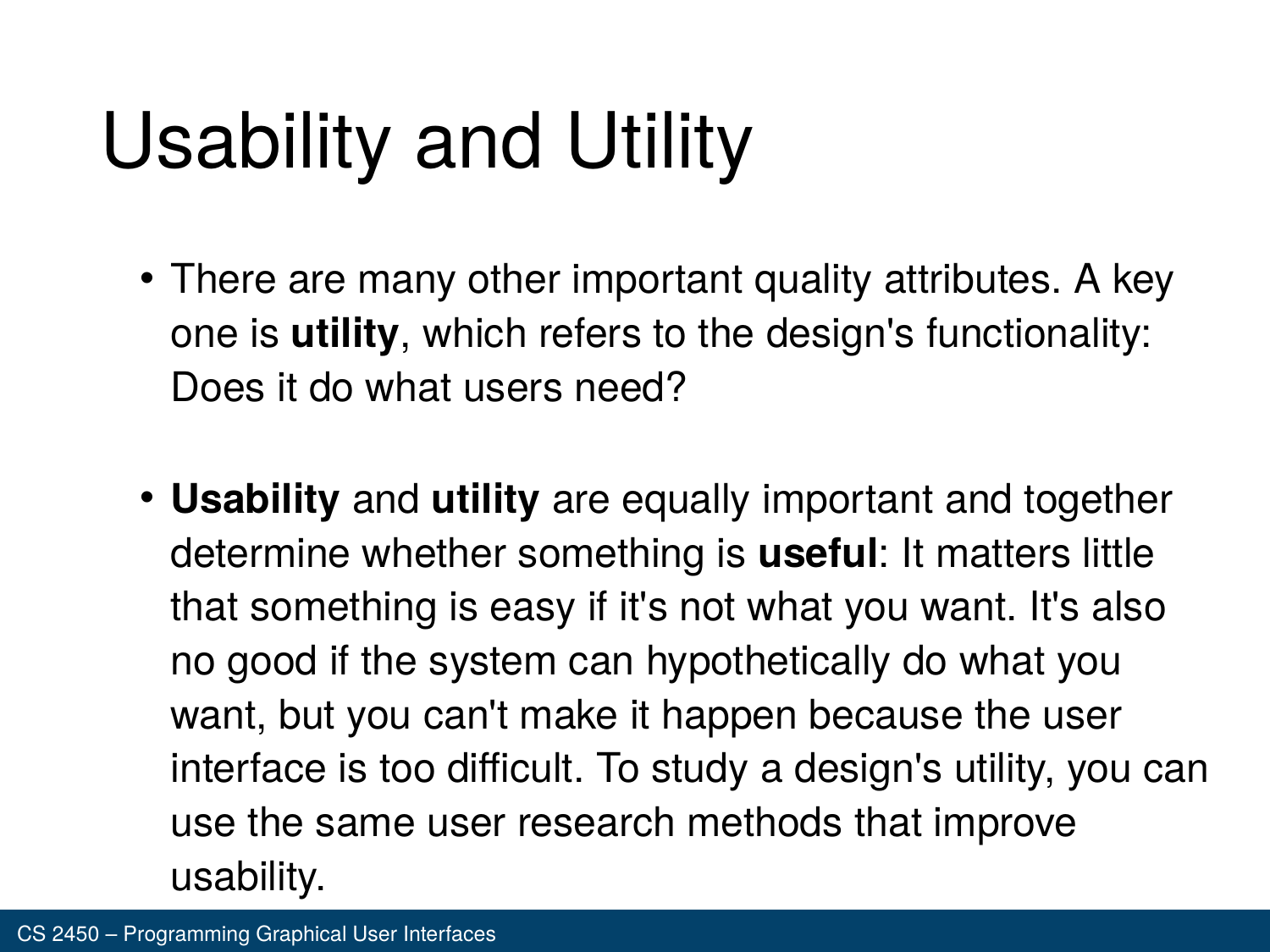

# Usability and Utility

There are many other important quality attributes. A key one is utility, which refers to the design's functionality: Does it do what users need?

Usability and utility are equally important and together determine whether something is useful: It matters little that something is easy if it's not what you want. It's also no good if the system can hypothetically do what you want, but you can't make it happen because the user interface is too difficult. To study a design's utility, you can use the same user research methods that improve usability.